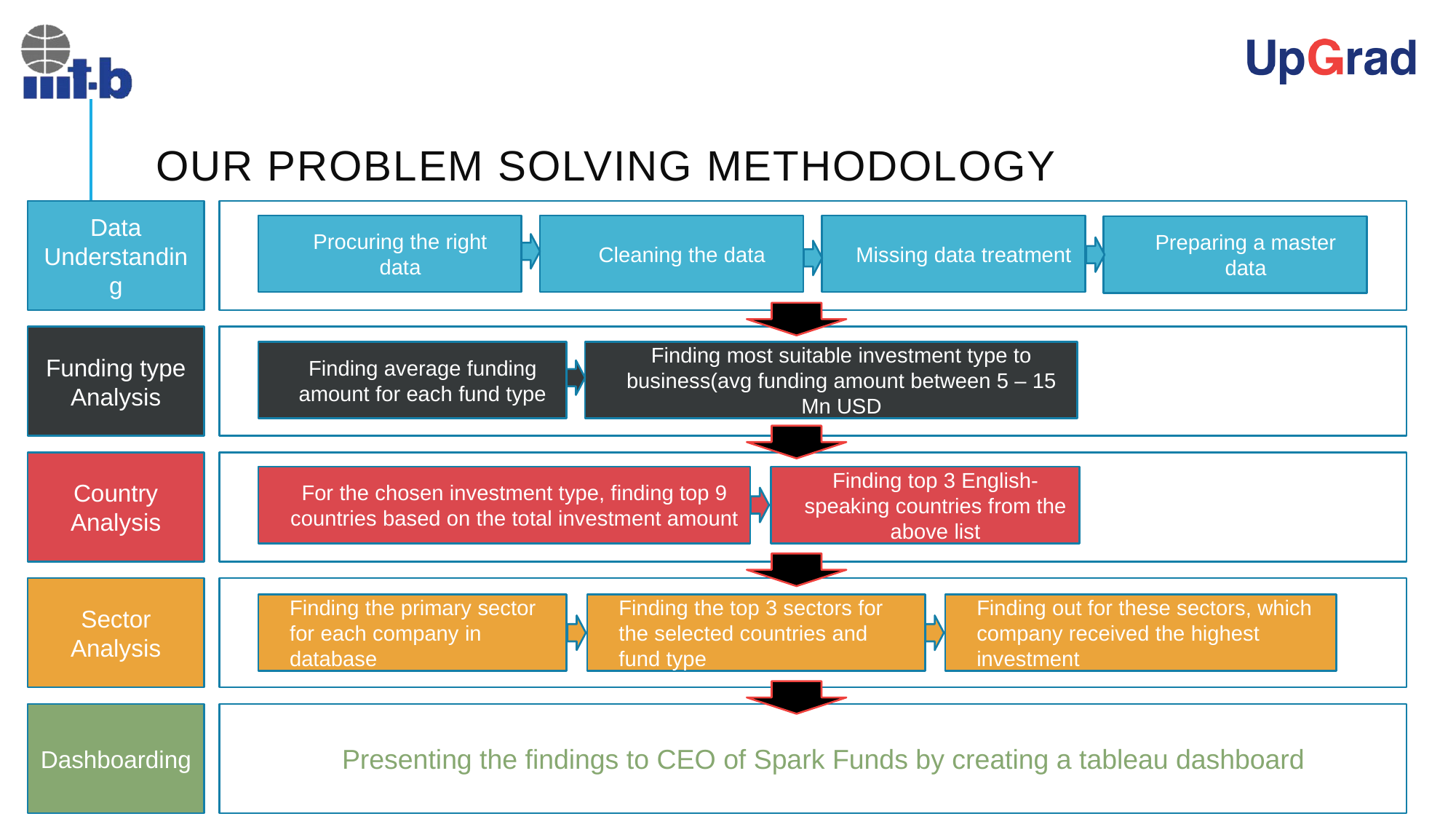

# Our Problem solving methodology
Data Understanding

Missing data treatment
Procuring the right data
Cleaning the data
Preparing a master data

Funding type Analysis
Finding average funding amount for each fund type
Finding most suitable investment type to business(avg funding amount between 5 – 15 Mn USD

Country Analysis
Finding top 3 English-speaking countries from the above list
For the chosen investment type, finding top 9 countries based on the total investment amount

Sector Analysis
Finding the top 3 sectors for the selected countries and fund type
Finding out for these sectors, which company received the highest investment
Finding the primary sector for each company in database

Dashboarding
Presenting the findings to CEO of Spark Funds by creating a tableau dashboard